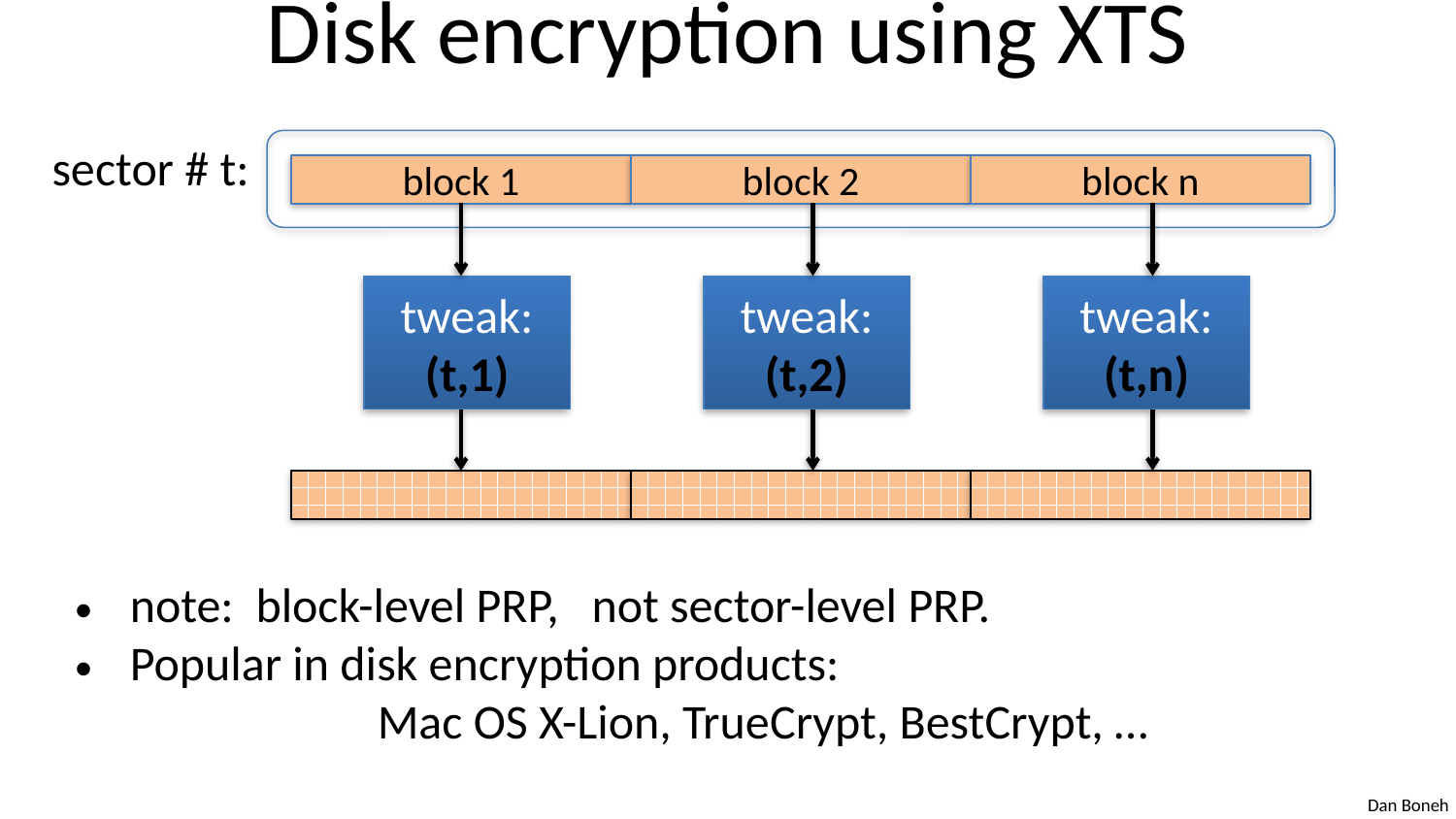

# Disk encryption using XTS
sector # t:

block 1
block 2
block n
tweak:
(t,1)
tweak:
(t,2)
tweak:
(t,n)

note:  block-level PRP,   not sector-level PRP.
Popular in disk encryption products:
		 Mac OS X-Lion, TrueCrypt, BestCrypt, …